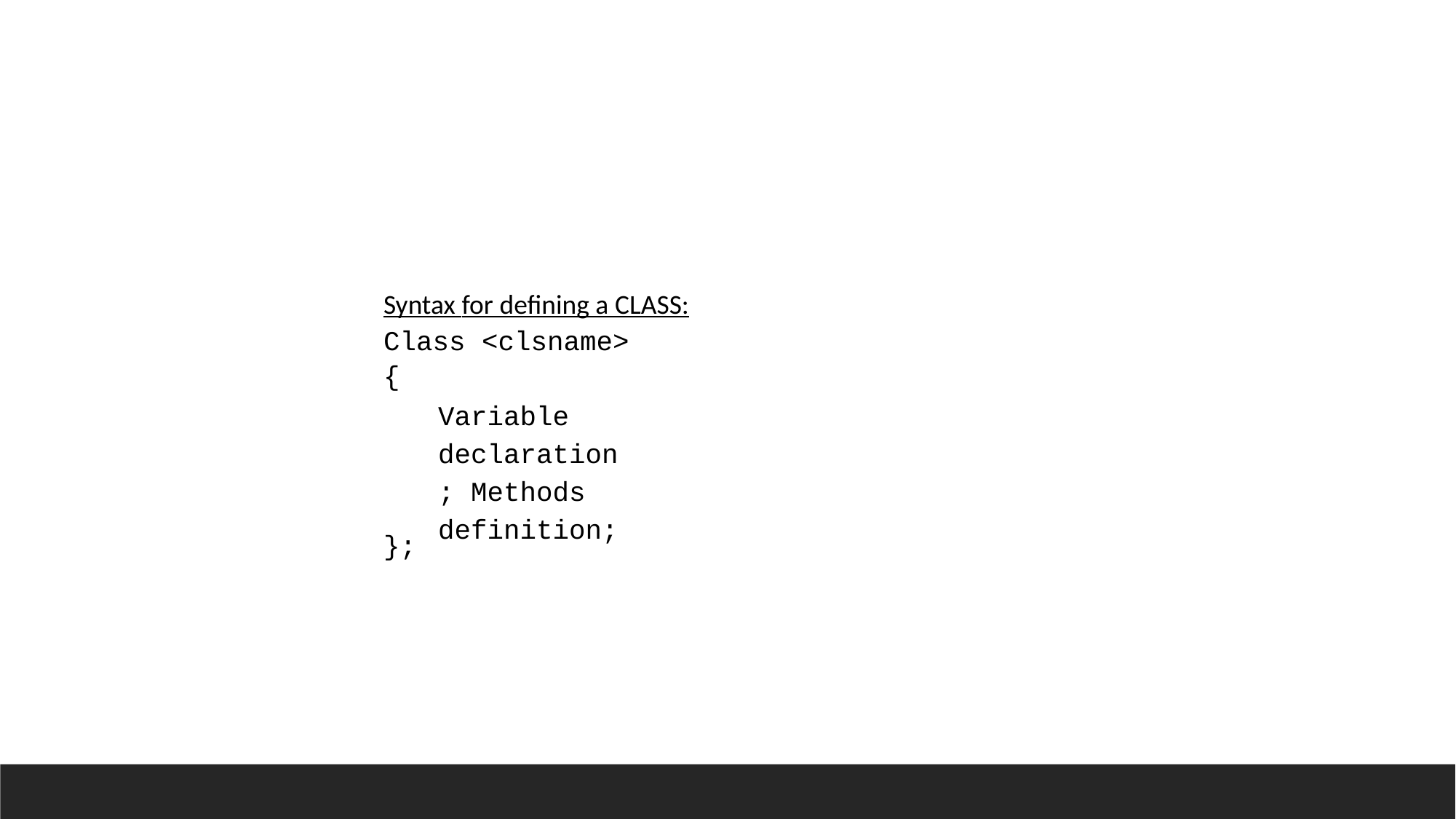

Syntax for defining a CLASS:
Class <clsname>
{
Variable declaration; Methods definition;
};